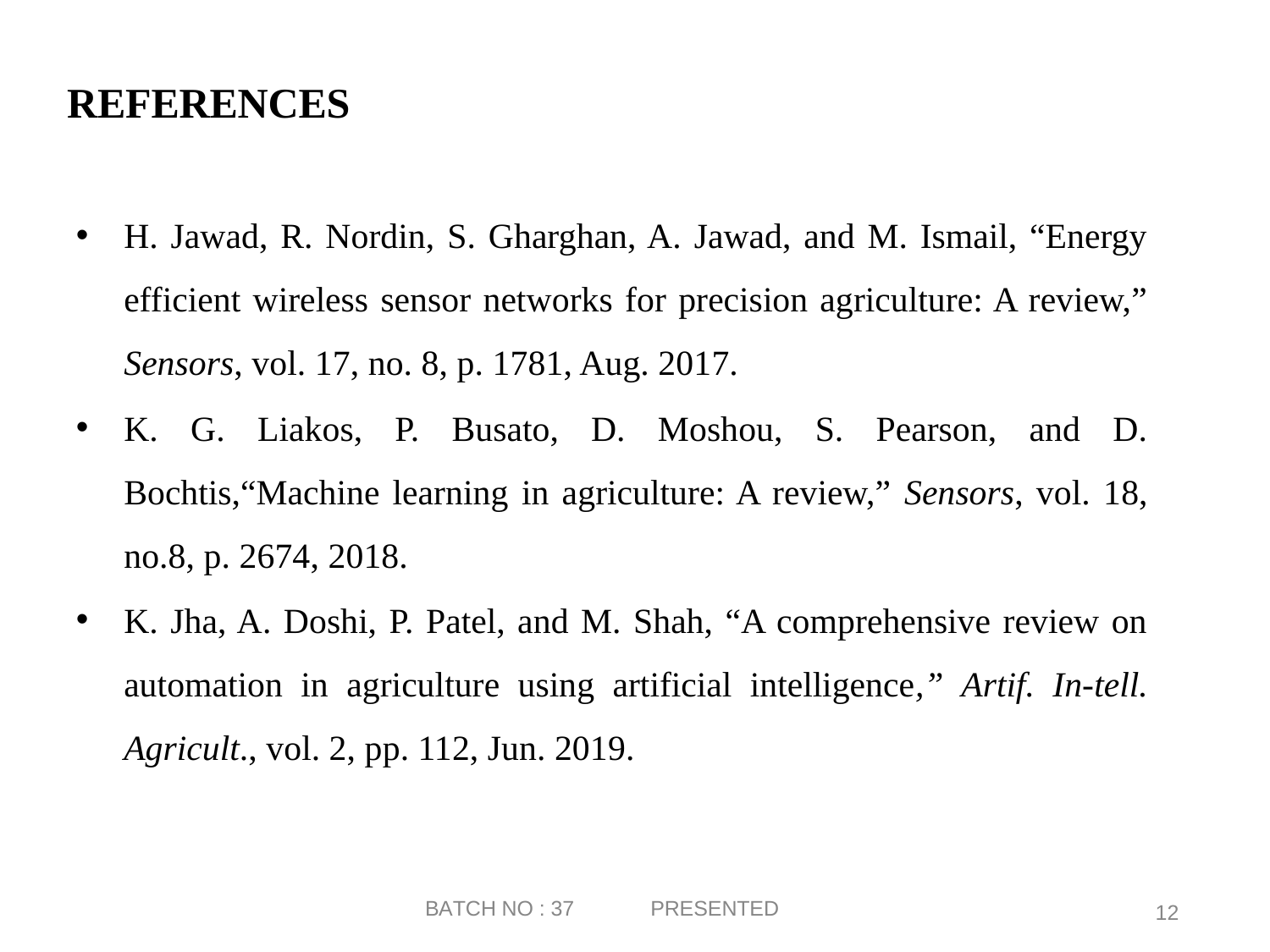

# REFERENCES
H. Jawad, R. Nordin, S. Gharghan, A. Jawad, and M. Ismail, “Energy efficient wireless sensor networks for precision agriculture: A review,” Sensors, vol. 17, no. 8, p. 1781, Aug. 2017.
K. G. Liakos, P. Busato, D. Moshou, S. Pearson, and D. Bochtis,“Machine learning in agriculture: A review,” Sensors, vol. 18, no.8, p. 2674, 2018.
K. Jha, A. Doshi, P. Patel, and M. Shah, “A comprehensive review on automation in agriculture using artificial intelligence,” Artif. In-tell. Agricult., vol. 2, pp. 112, Jun. 2019.
PRESENTED
BATCH NO : 37
12